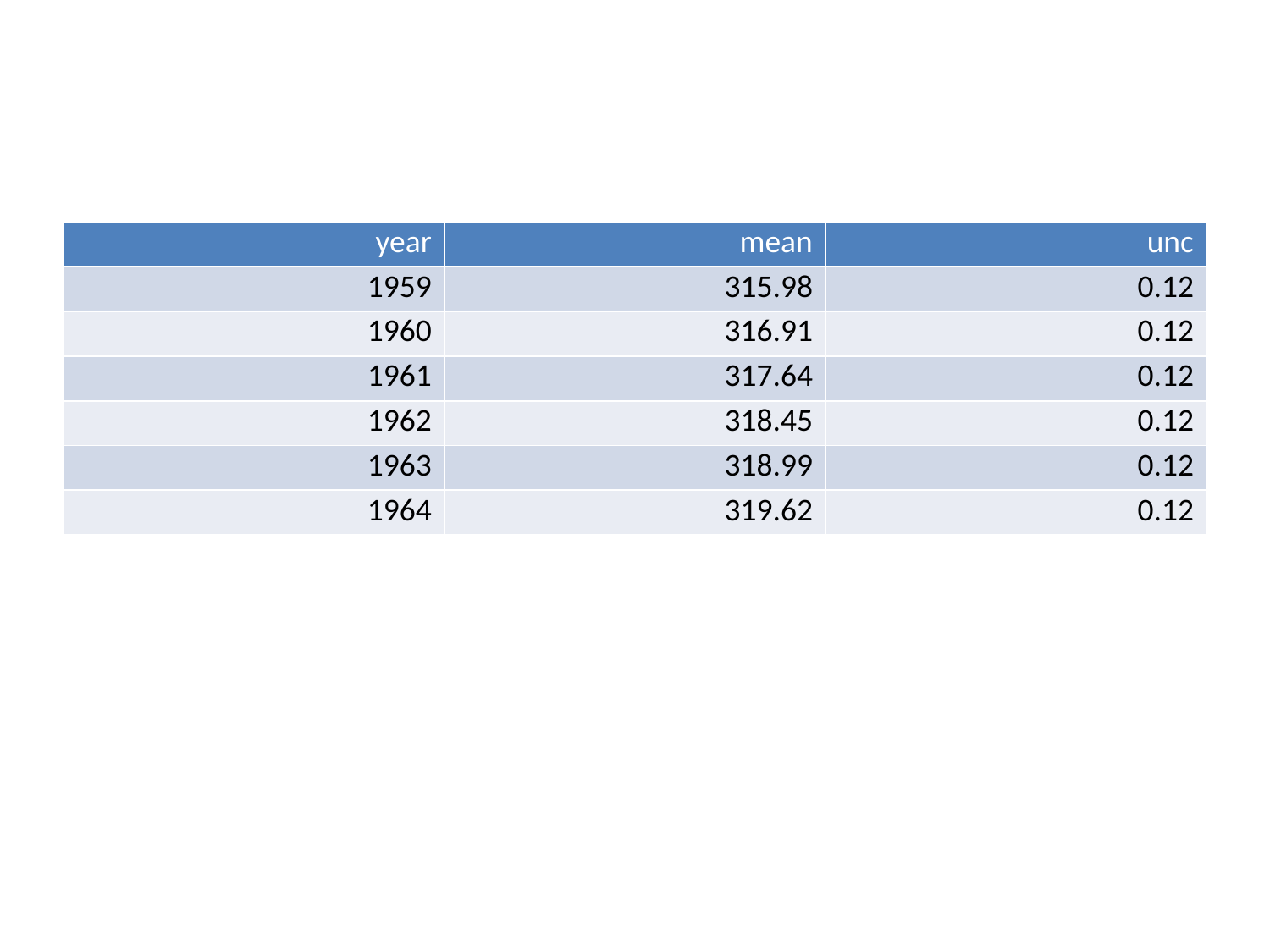

| year | mean | unc |
| --- | --- | --- |
| 1959 | 315.98 | 0.12 |
| 1960 | 316.91 | 0.12 |
| 1961 | 317.64 | 0.12 |
| 1962 | 318.45 | 0.12 |
| 1963 | 318.99 | 0.12 |
| 1964 | 319.62 | 0.12 |